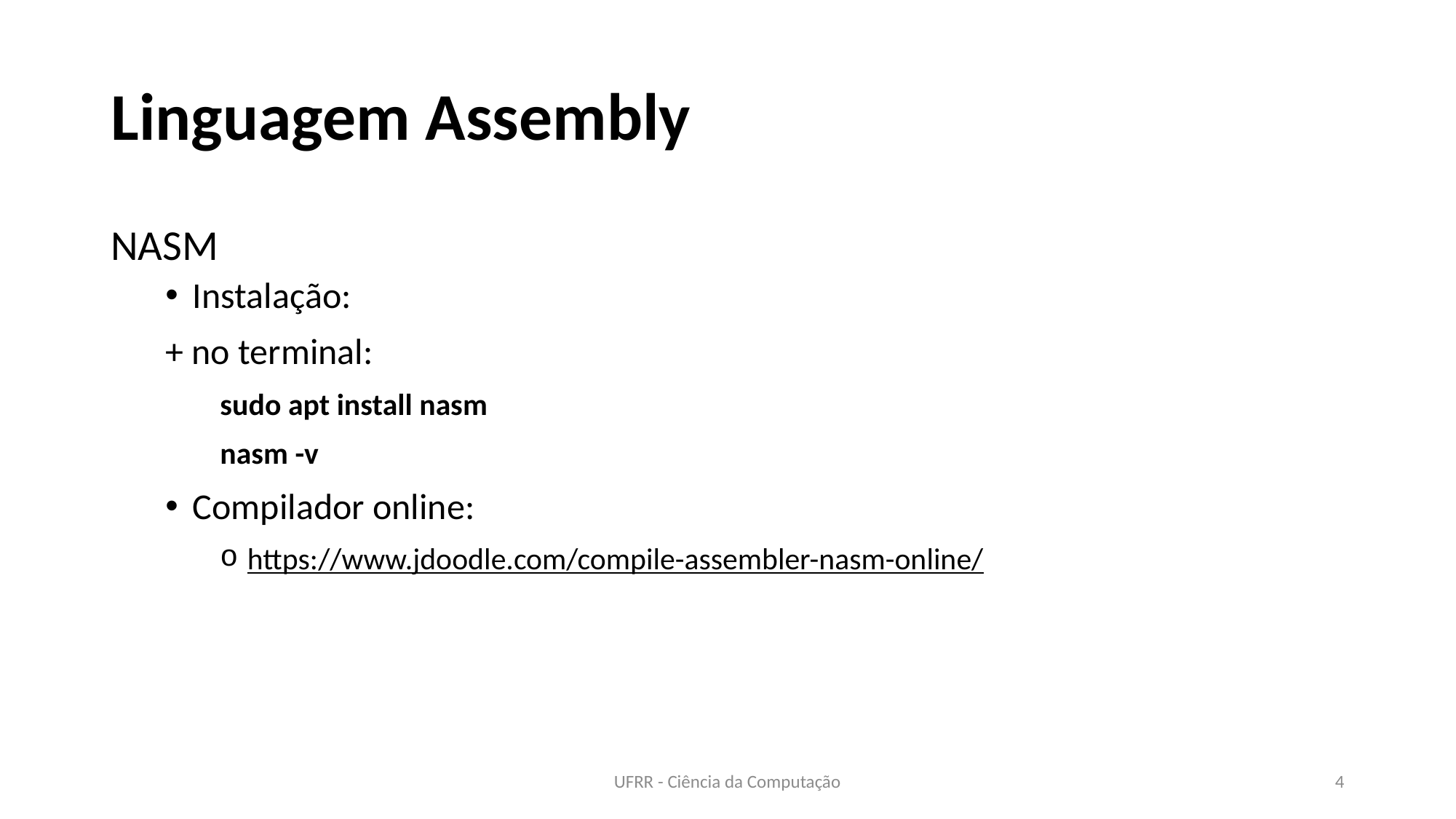

# Linguagem Assembly
NASM
Instalação:
+ no terminal:
sudo apt install nasm
nasm -v
Compilador online:
https://www.jdoodle.com/compile-assembler-nasm-online/

UFRR - Ciência da Computação
4